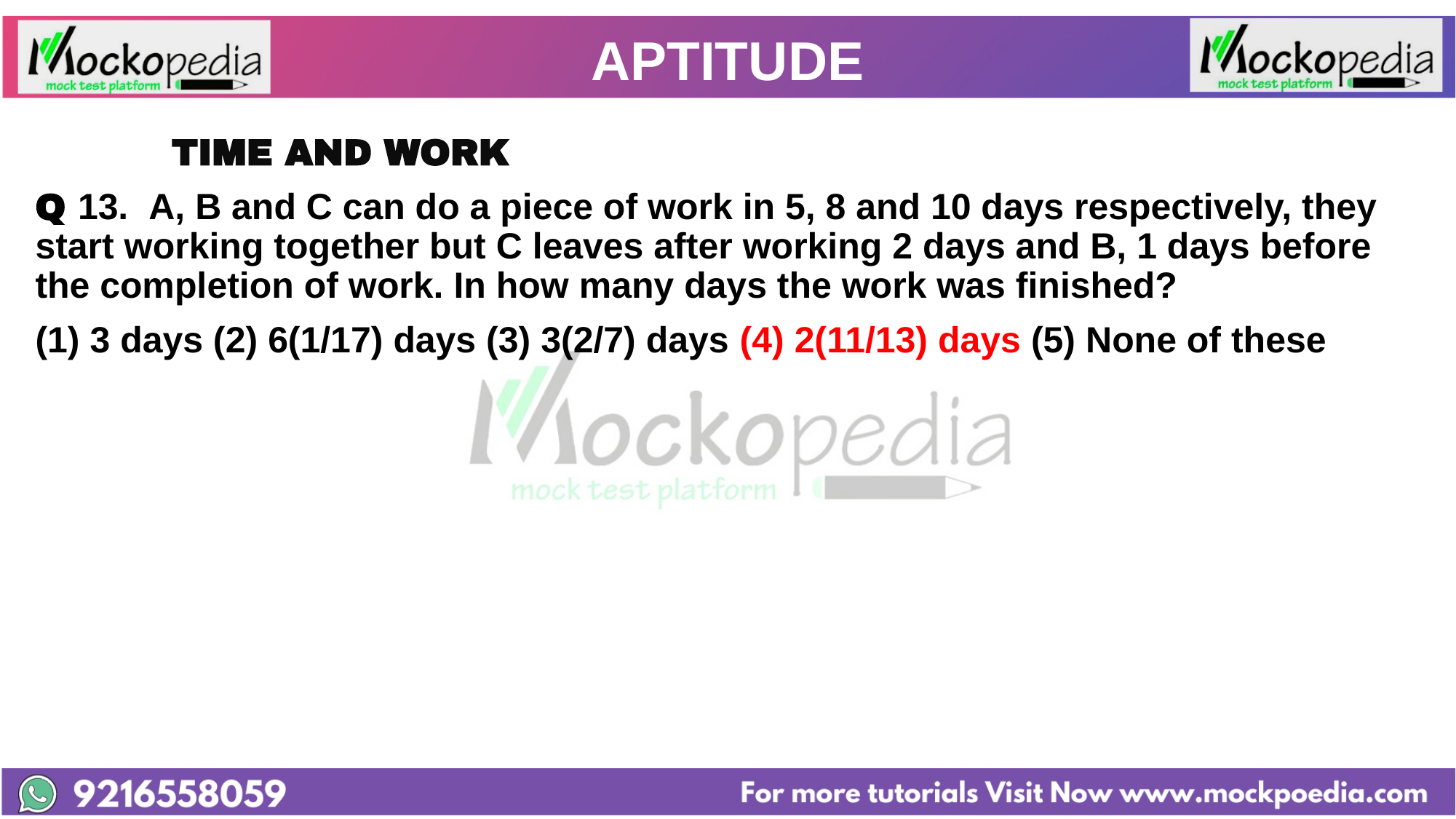

# APTITUDE
		TIME AND WORK
Q 13.  A, B and C can do a piece of work in 5, 8 and 10 days respectively, they start working together but C leaves after working 2 days and B, 1 days before the completion of work. In how many days the work was finished?
(1) 3 days (2) 6(1/17) days (3) 3(2/7) days (4) 2(11/13) days (5) None of these